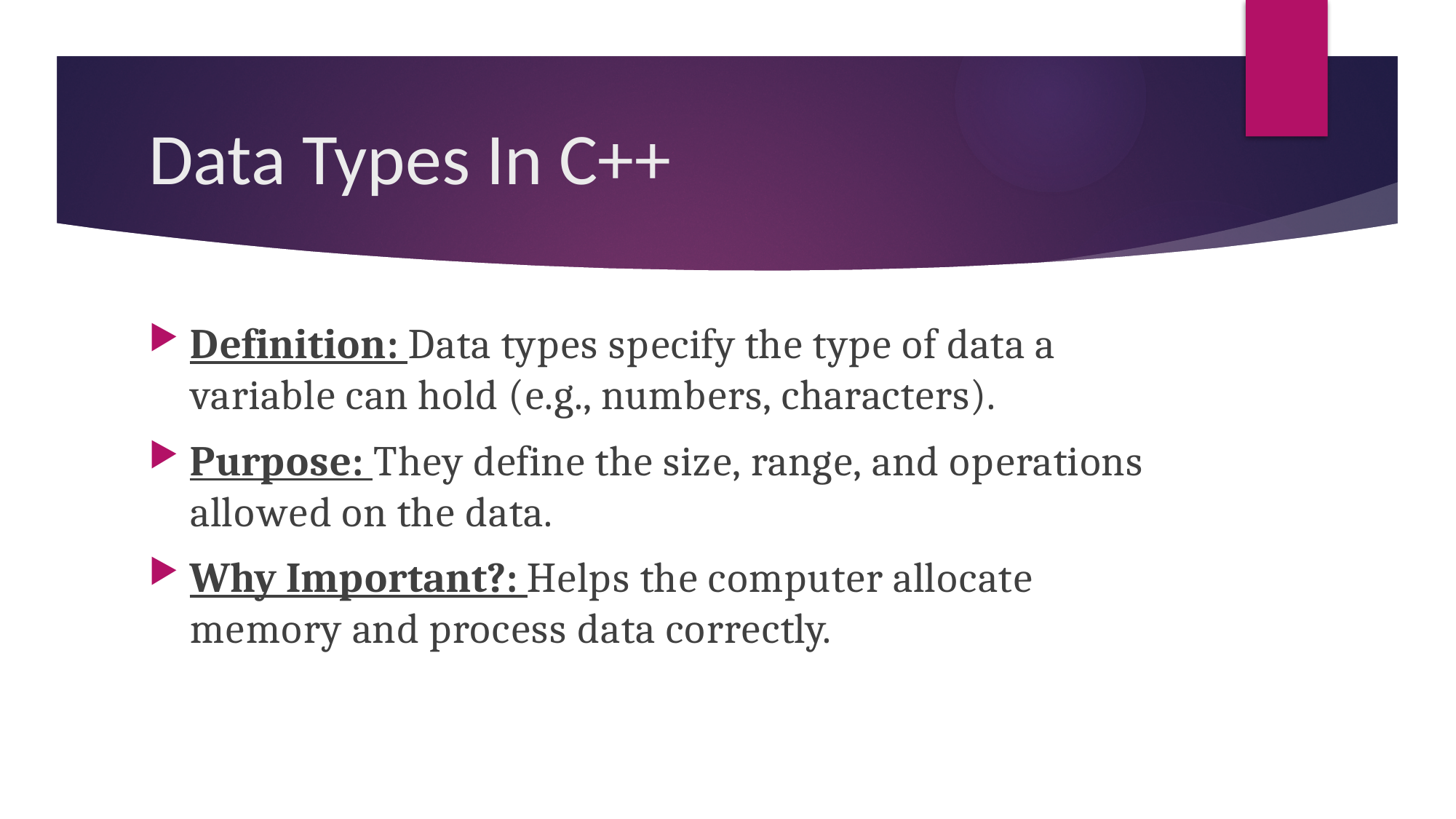

# Data Types In C++
Definition: Data types specify the type of data a variable can hold (e.g., numbers, characters).
Purpose: They define the size, range, and operations allowed on the data.
Why Important?: Helps the computer allocate memory and process data correctly.